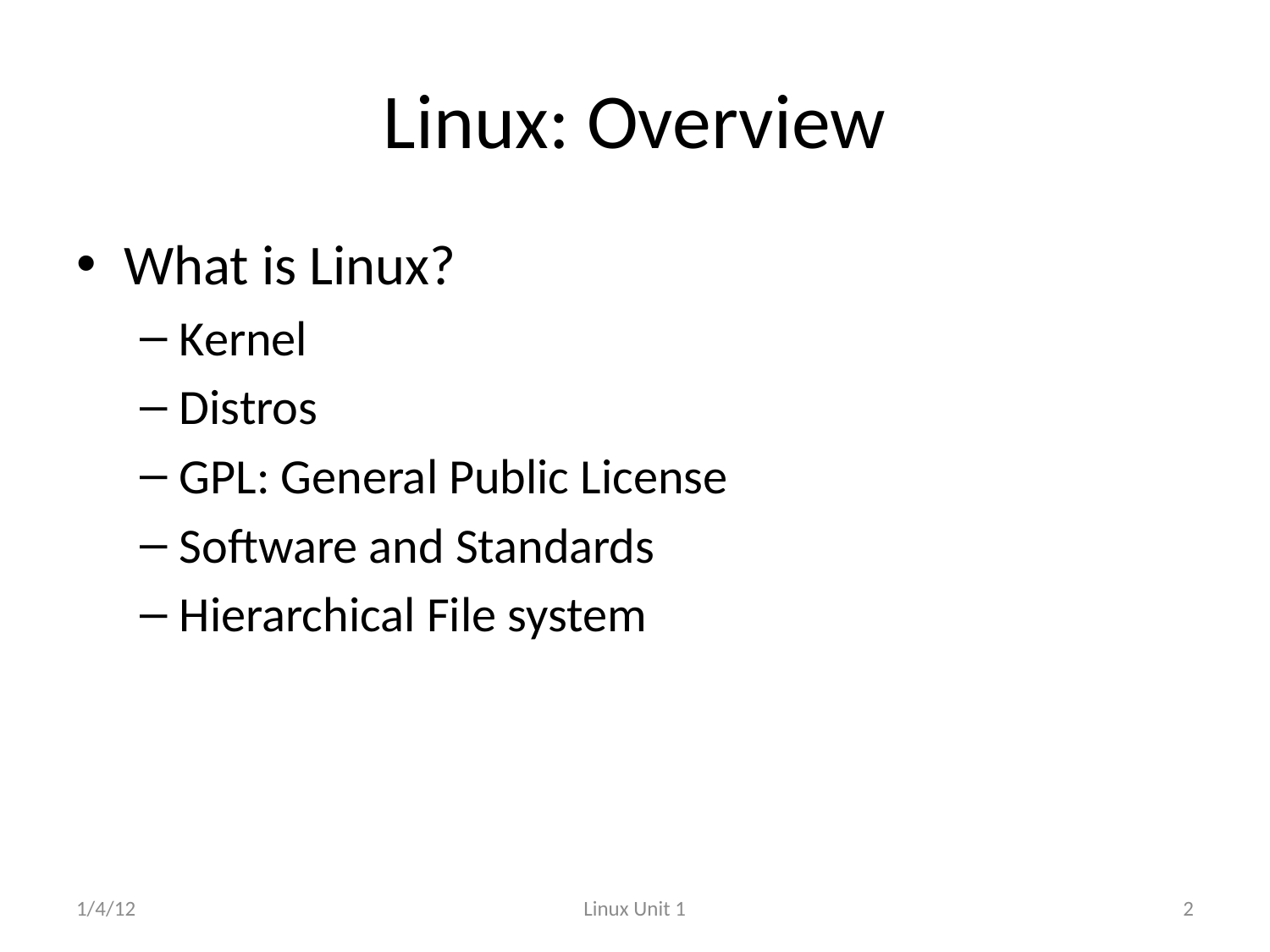

# Linux: Overview
What is Linux?
Kernel
Distros
GPL: General Public License
Software and Standards
Hierarchical File system

1/4/12
Linux Unit 1
2